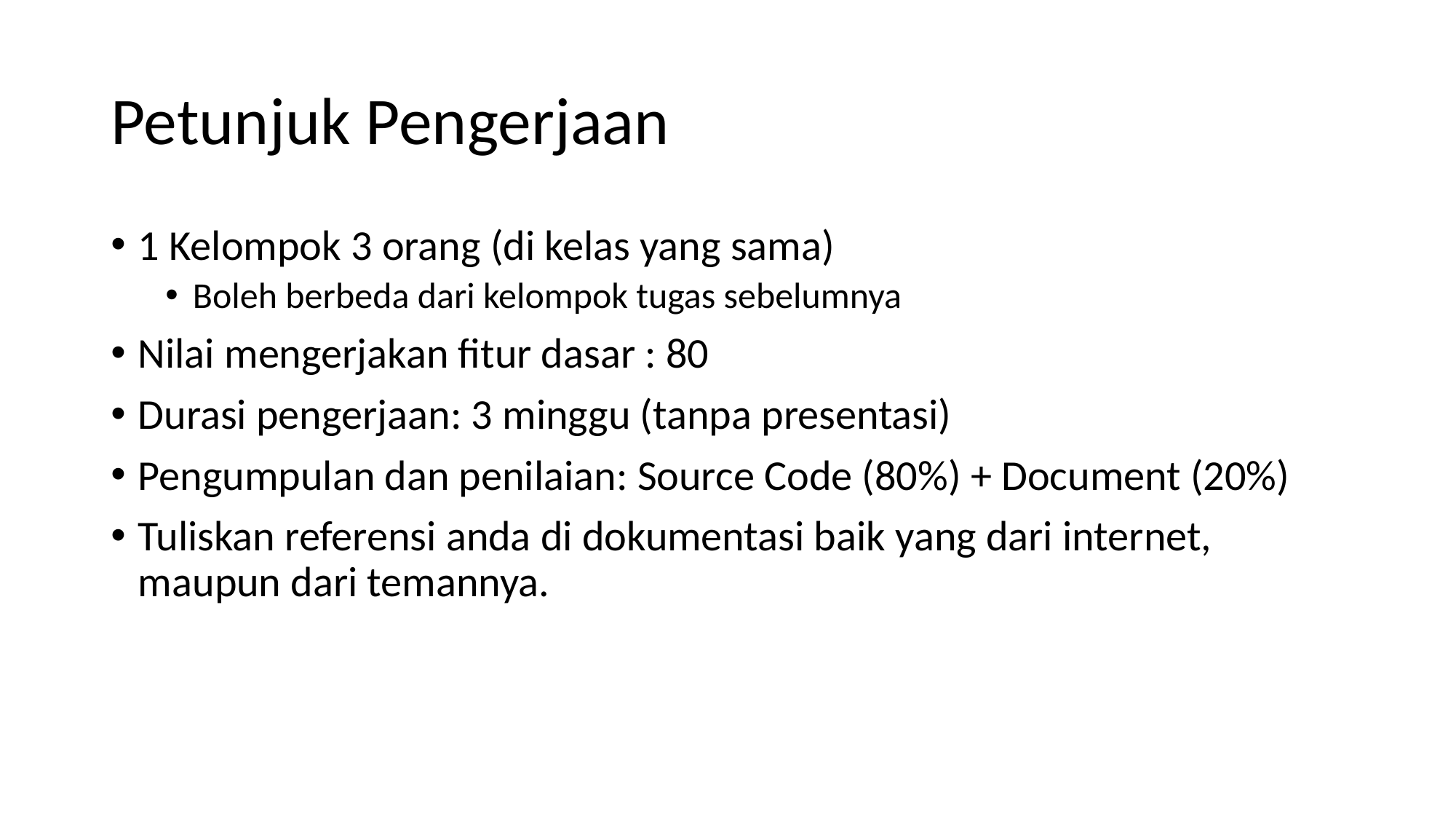

# Petunjuk Pengerjaan
1 Kelompok 3 orang (di kelas yang sama)
Boleh berbeda dari kelompok tugas sebelumnya
Nilai mengerjakan fitur dasar : 80
Durasi pengerjaan: 3 minggu (tanpa presentasi)
Pengumpulan dan penilaian: Source Code (80%) + Document (20%)
Tuliskan referensi anda di dokumentasi baik yang dari internet, maupun dari temannya.